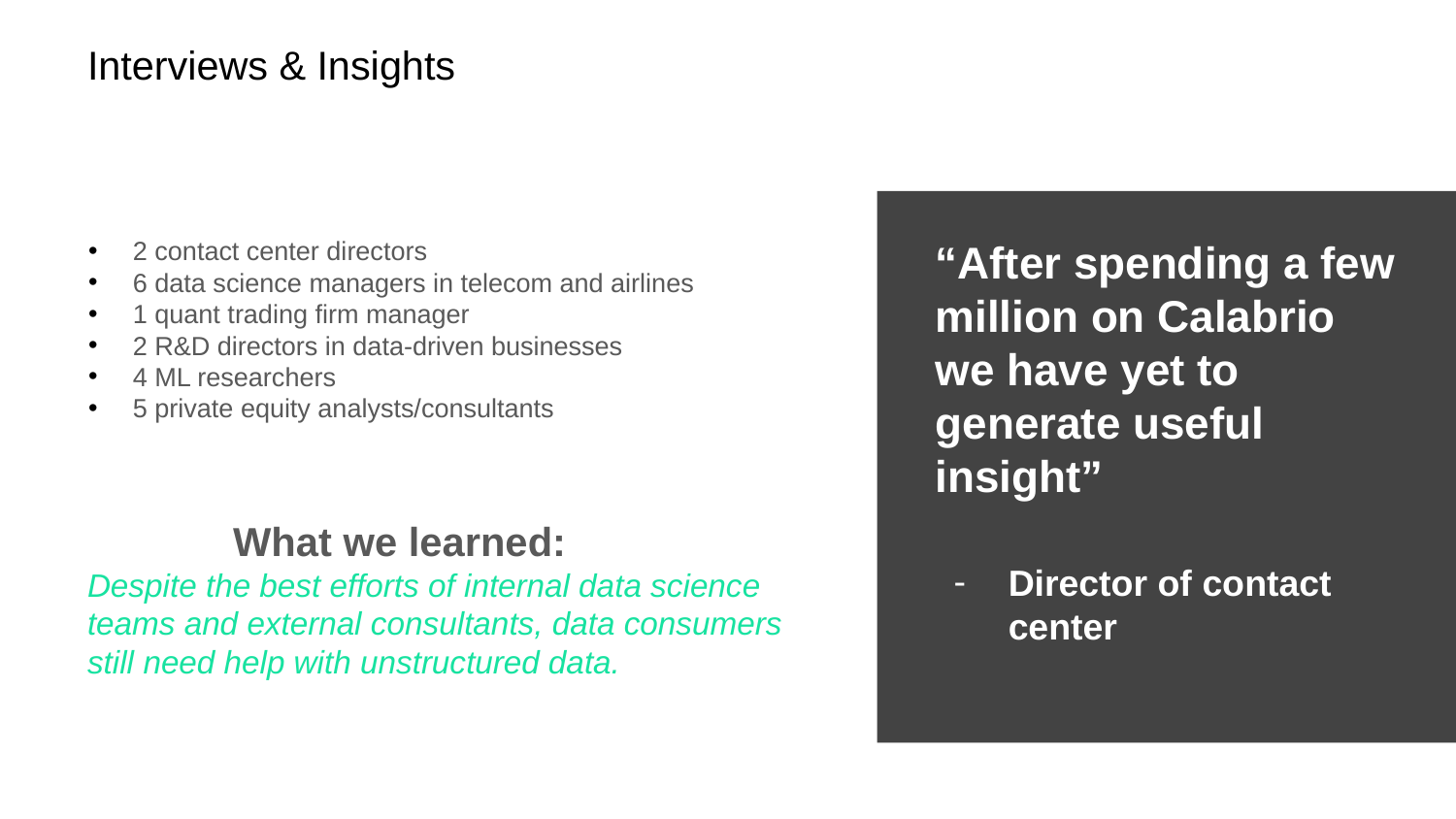

# Interviews & Insights
Who we talked to:
2 contact center directors
6 data science managers in telecom and airlines
1 quant trading firm manager
2 R&D directors in data-driven businesses
4 ML researchers
5 private equity analysts/consultants
What we expected
Uber drivers want a tool to help them file ta	What we learned:
Despite the best efforts of internal data science teams and external consultants, data consumers still need help with unstructured data.
“After spending a few million on Calabrio we have yet to generate useful insight”

Director of contact center